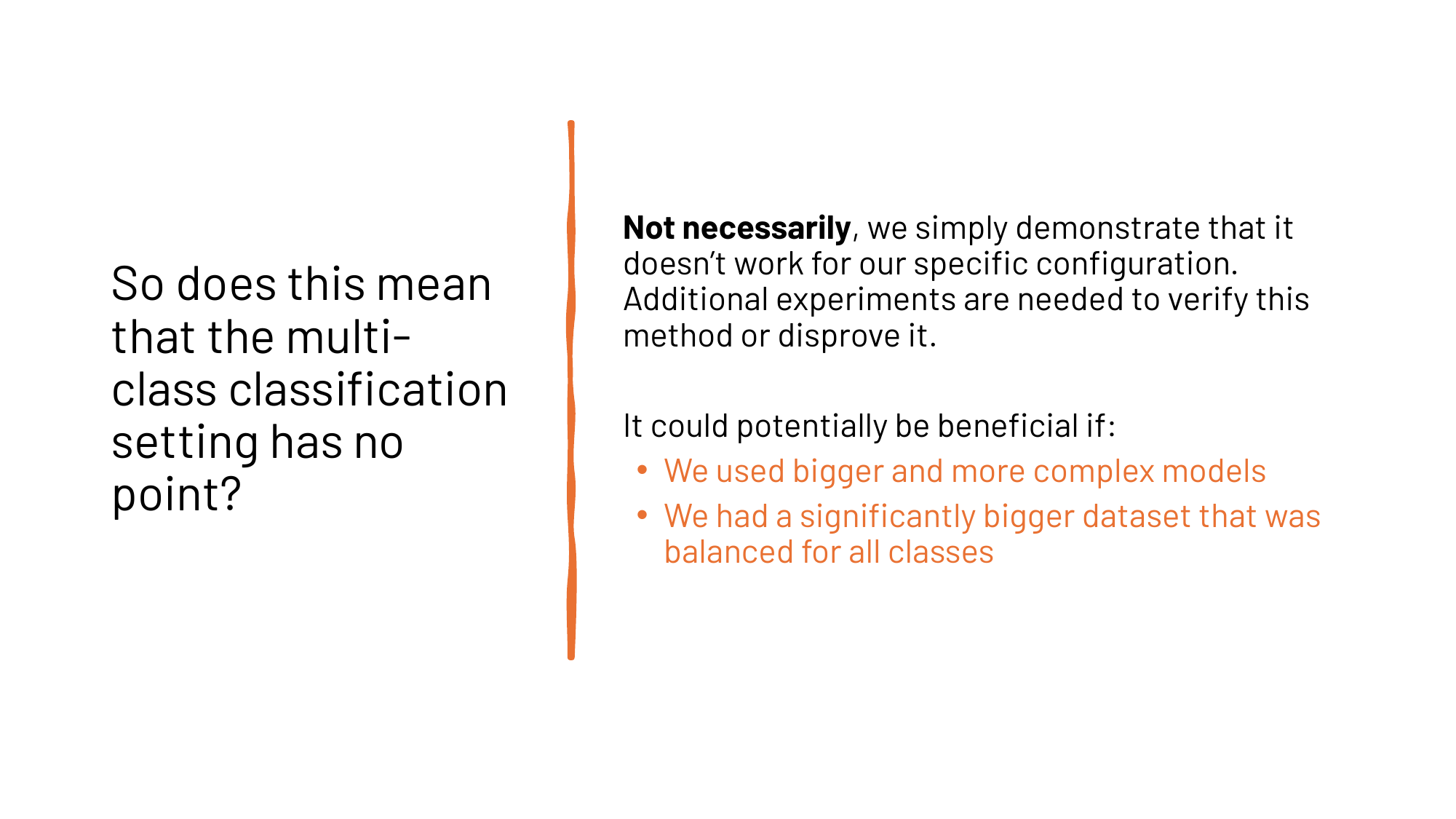

So does this mean that the multi-class classification setting has no point?
Not necessarily, we simply demonstrate that it doesn’t work for our specific configuration. Additional experiments are needed to verify this method or disprove it.

It could potentially be beneficial if:
We used bigger and more complex models
We had a significantly bigger dataset that was balanced for all classes